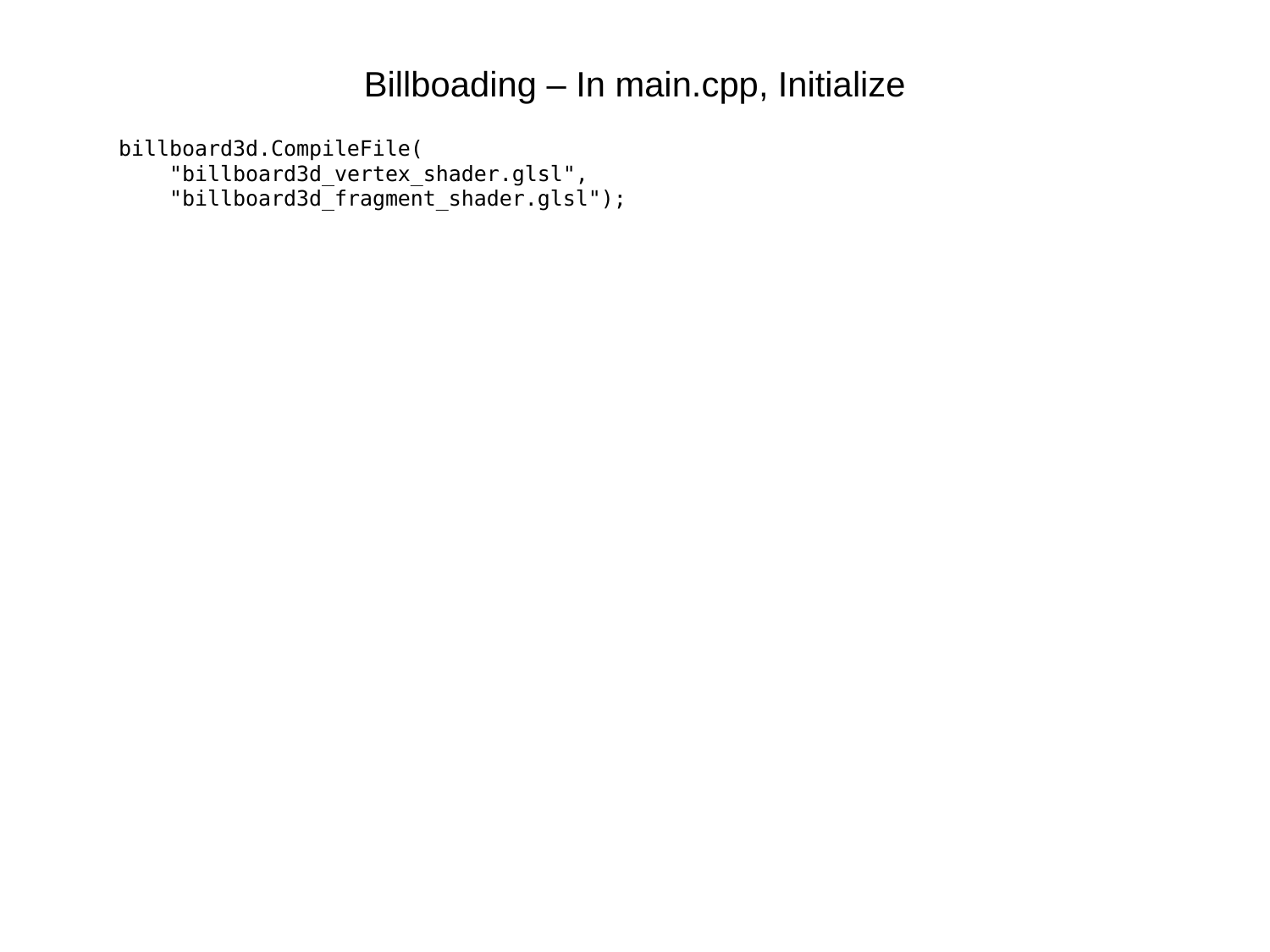

# Billboading – In main.cpp, Initialize
    billboard3d.CompileFile(
        "billboard3d_vertex_shader.glsl",
        "billboard3d_fragment_shader.glsl");